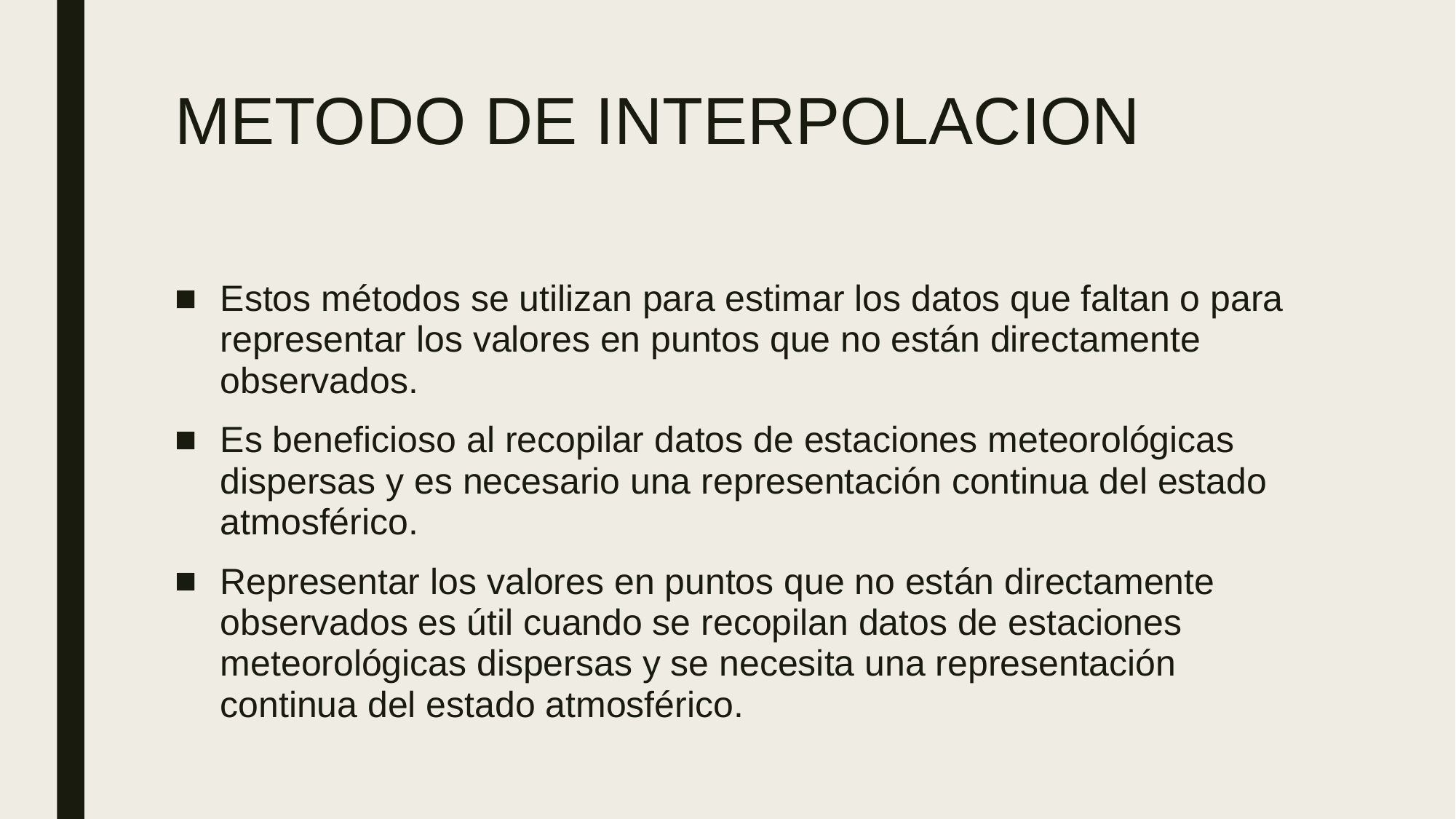

# METODO DE INTERPOLACION
Estos métodos se utilizan para estimar los datos que faltan o para representar los valores en puntos que no están directamente observados.
Es beneficioso al recopilar datos de estaciones meteorológicas dispersas y es necesario una representación continua del estado atmosférico.
Representar los valores en puntos que no están directamente observados es útil cuando se recopilan datos de estaciones meteorológicas dispersas y se necesita una representación continua del estado atmosférico.